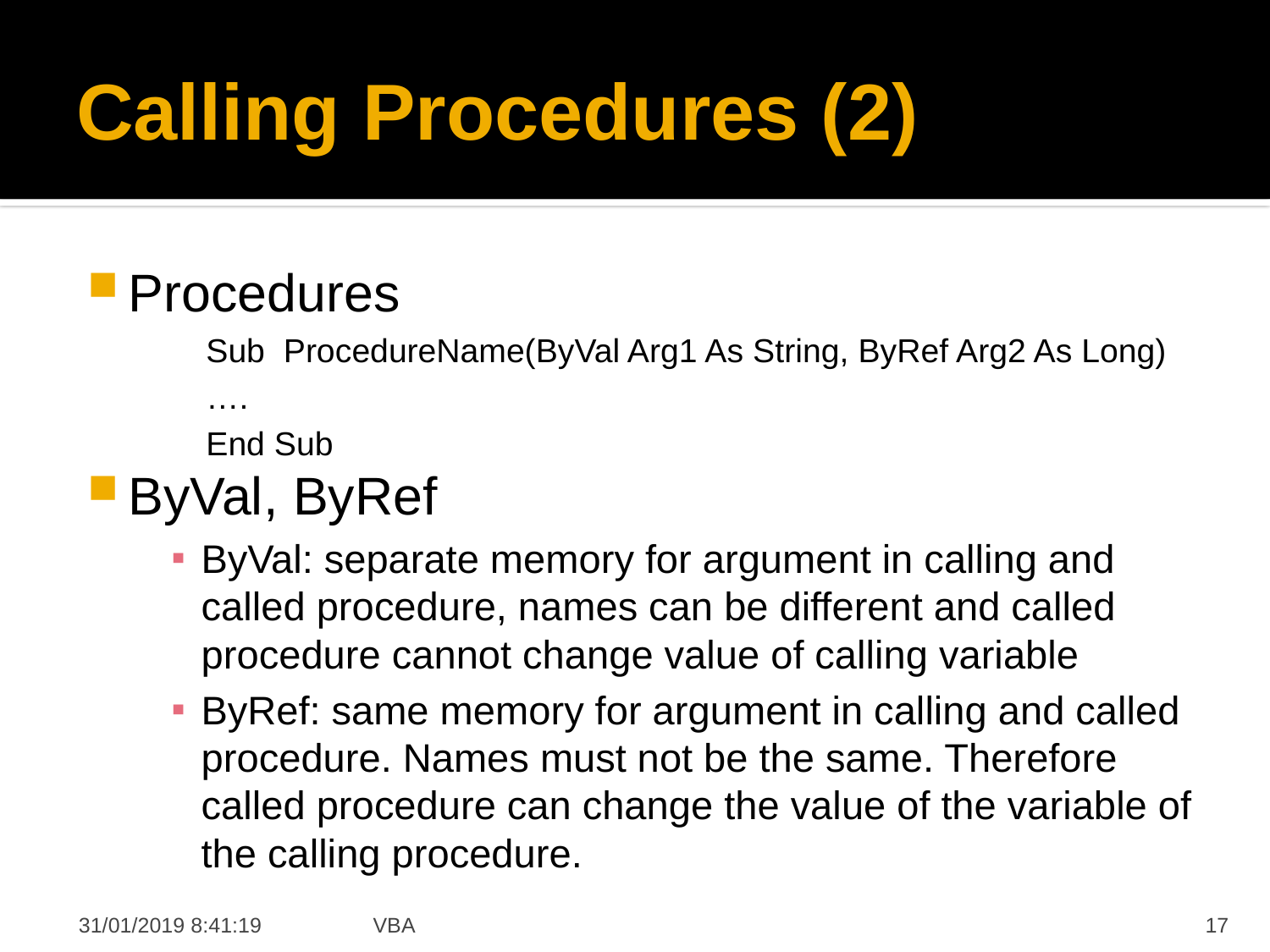

# Calling Procedures (2)
Procedures
Sub  ProcedureName(ByVal Arg1 As String, ByRef Arg2 As Long)
….
End Sub
ByVal, ByRef
ByVal: separate memory for argument in calling and called procedure, names can be different and called procedure cannot change value of calling variable
ByRef: same memory for argument in calling and called procedure. Names must not be the same. Therefore called procedure can change the value of the variable of the calling procedure.
31/01/2019 8:41:19
VBA
17